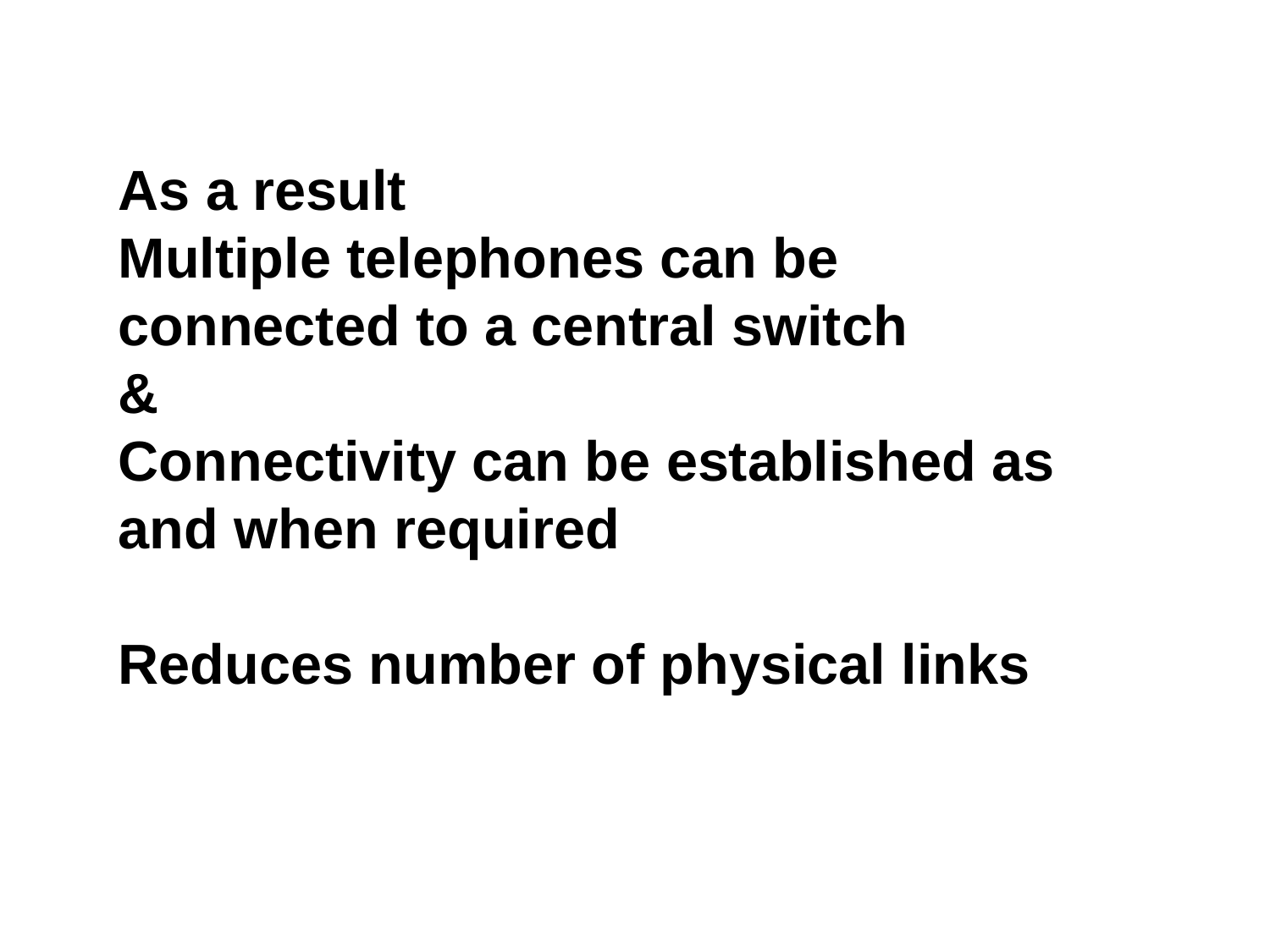

As a result
Multiple telephones can be connected to a central switch
&
Connectivity can be established as and when required

Reduces number of physical links